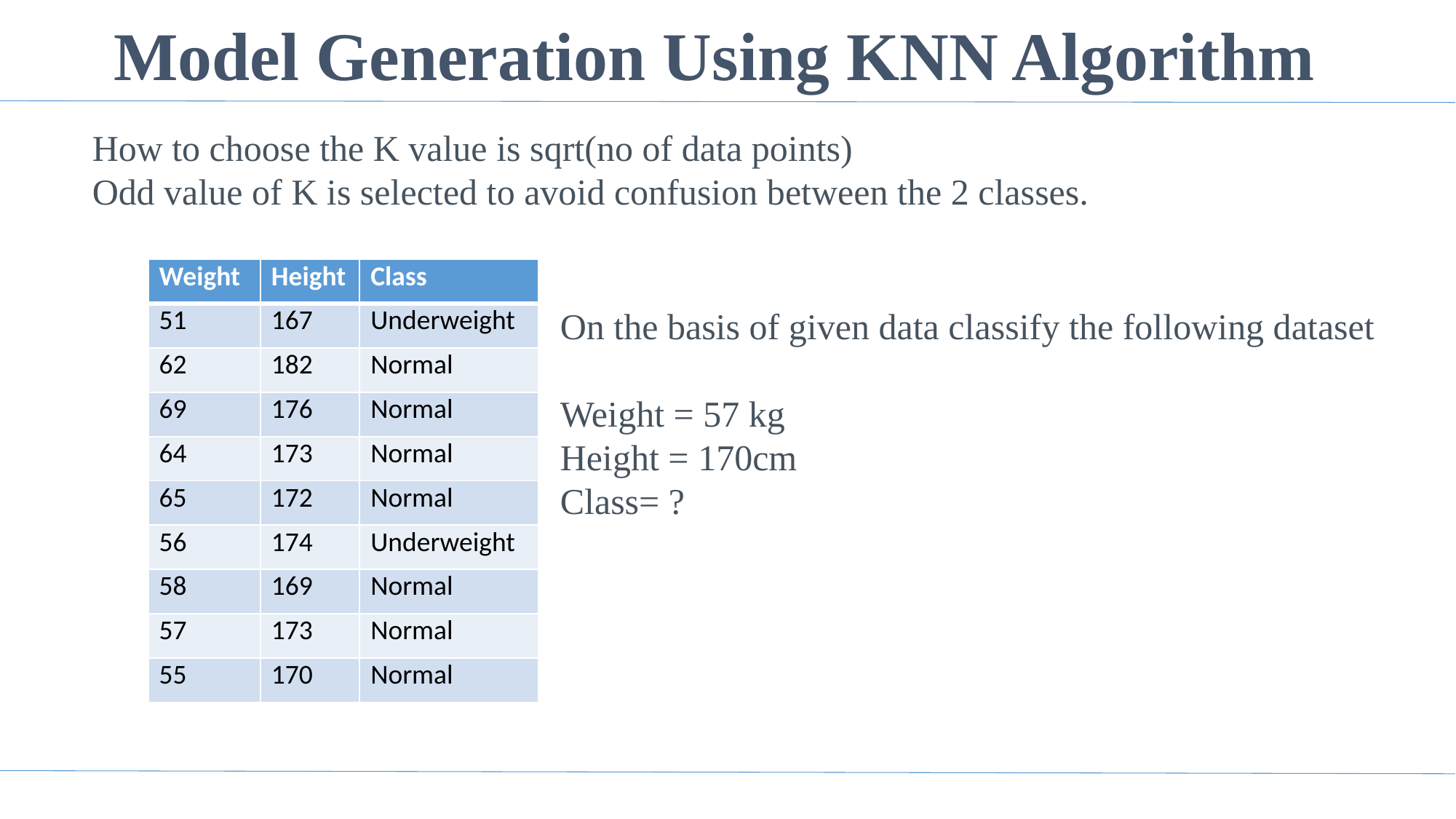

# Model Generation Using KNN Algorithm

How to choose the K value is sqrt(no of data points)
Odd value of K is selected to avoid confusion between the 2 classes.
| Weight | Height | Class |
| --- | --- | --- |
| 51 | 167 | Underweight |
| 62 | 182 | Normal |
| 69 | 176 | Normal |
| 64 | 173 | Normal |
| 65 | 172 | Normal |
| 56 | 174 | Underweight |
| 58 | 169 | Normal |
| 57 | 173 | Normal |
| 55 | 170 | Normal |

On the basis of given data classify the following dataset

Weight = 57 kg
Height = 170cm
Class= ?